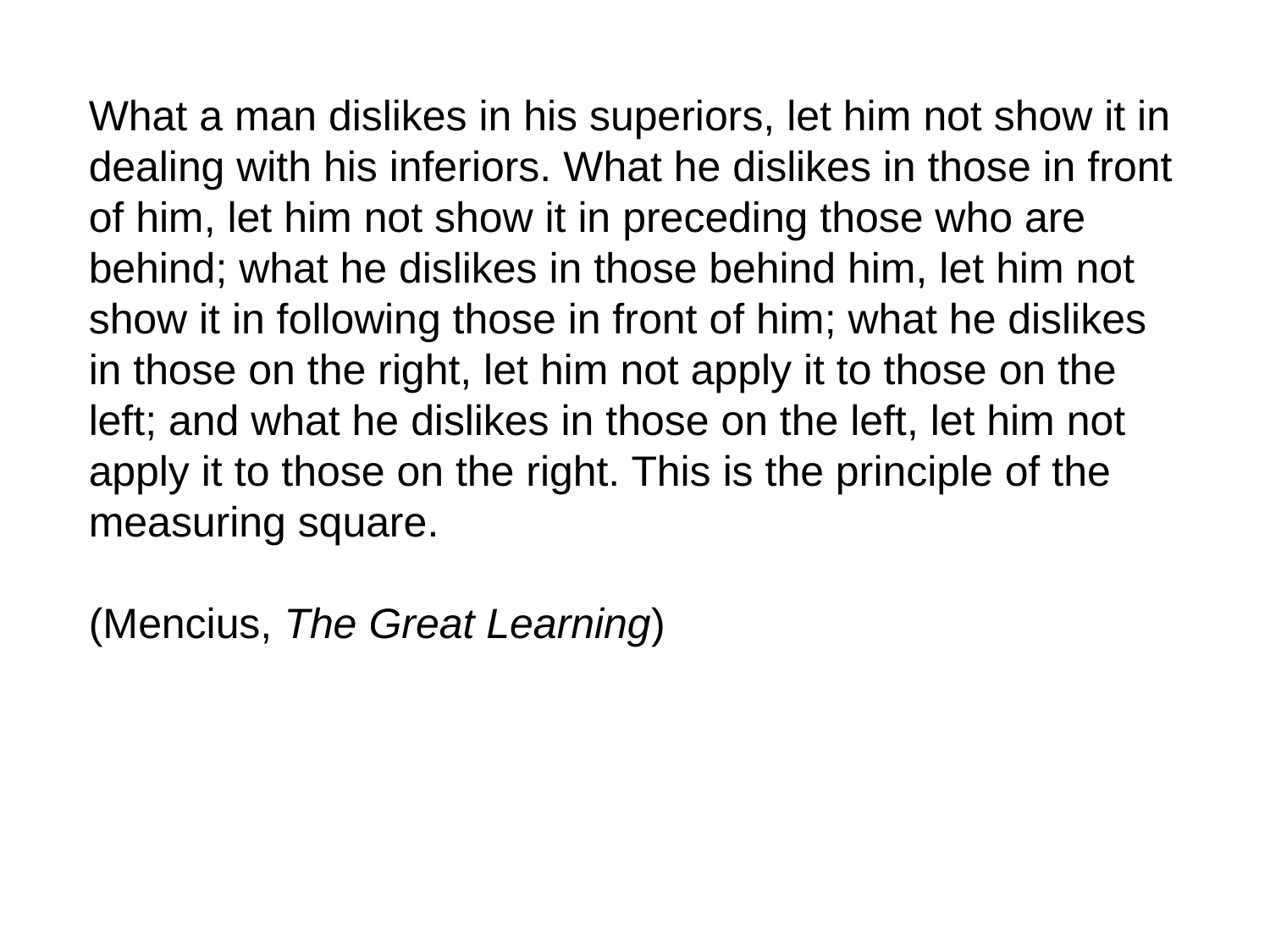

What a man dislikes in his superiors, let him not show it in dealing with his inferiors. What he dislikes in those in front of him, let him not show it in preceding those who are behind; what he dislikes in those behind him, let him not show it in following those in front of him; what he dislikes in those on the right, let him not apply it to those on the left; and what he dislikes in those on the left, let him not apply it to those on the right. This is the principle of the measuring square.

(Mencius, The Great Learning)